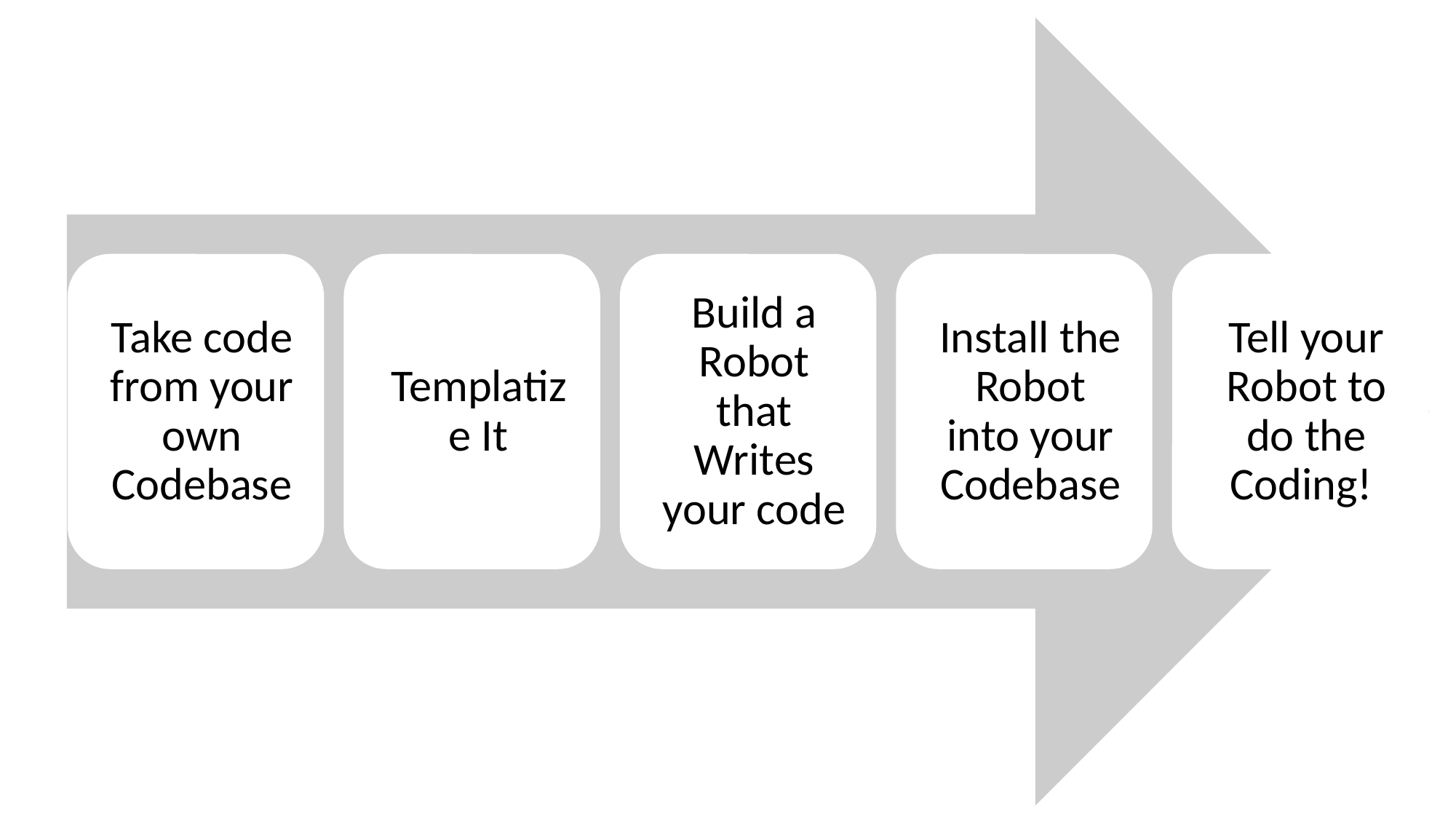

Take code from your own Codebase
Templatize It
Build a Robot that Writes your code
Install the Robot into your Codebase
Tell your Robot to do the Coding!